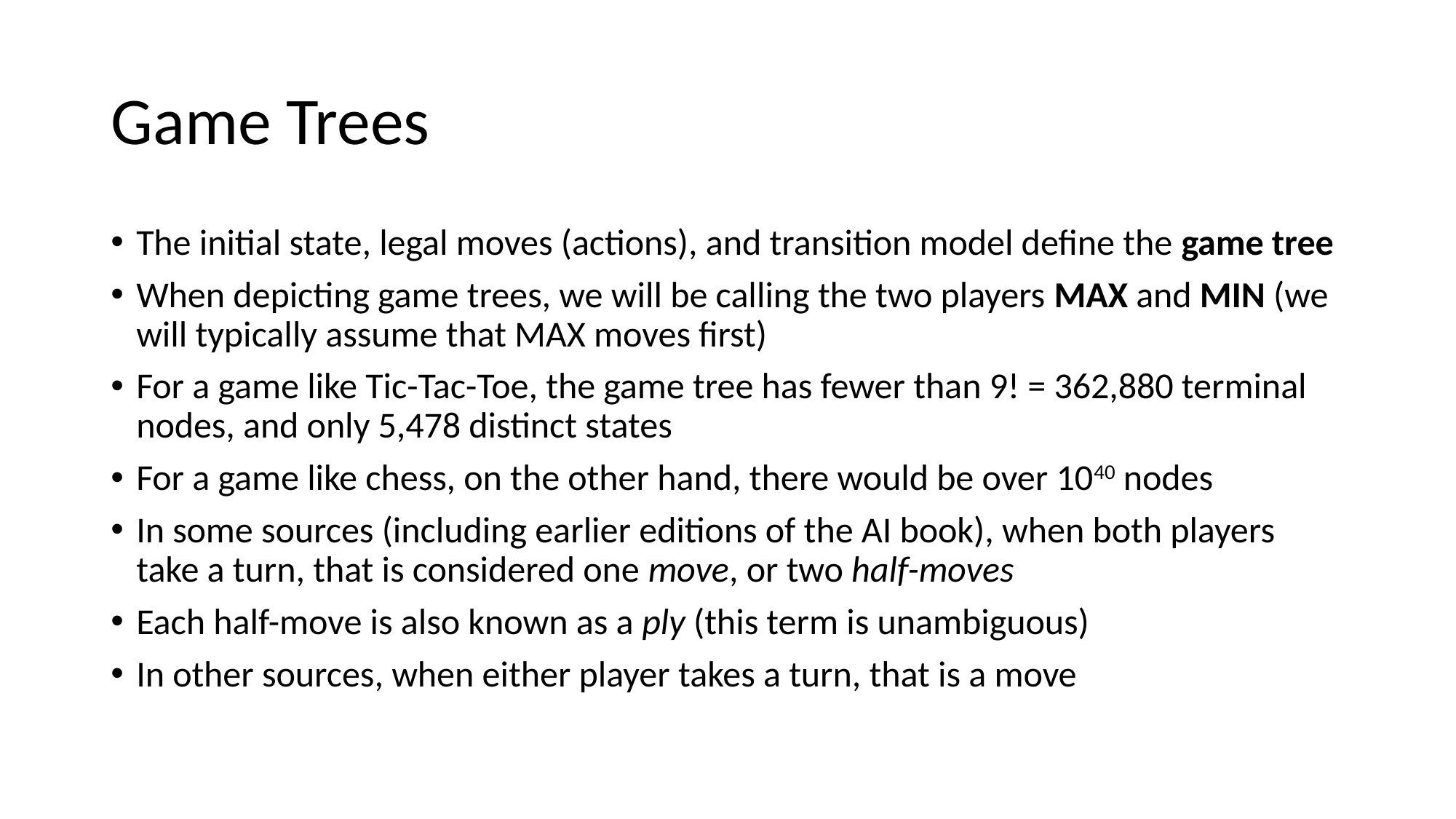

# Game Trees
The initial state, legal moves (actions), and transition model define the game tree
When depicting game trees, we will be calling the two players MAX and MIN (we will typically assume that MAX moves first)
For a game like Tic-Tac-Toe, the game tree has fewer than 9! = 362,880 terminal nodes, and only 5,478 distinct states
For a game like chess, on the other hand, there would be over 1040 nodes
In some sources (including earlier editions of the AI book), when both players take a turn, that is considered one move, or two half-moves
Each half-move is also known as a ply (this term is unambiguous)
In other sources, when either player takes a turn, that is a move